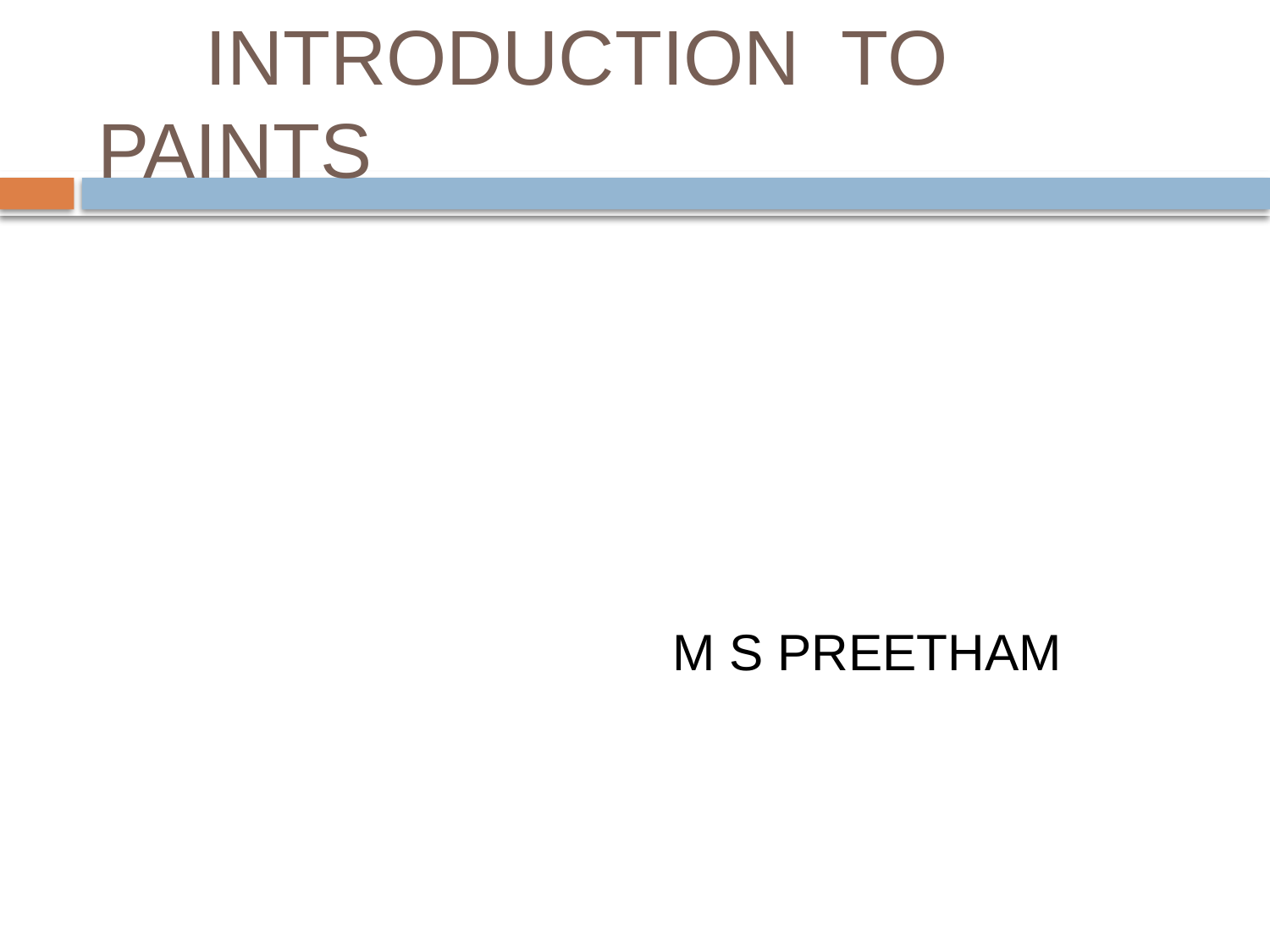

# INTRODUCTION  TO PAINTS
    M S PREETHAM